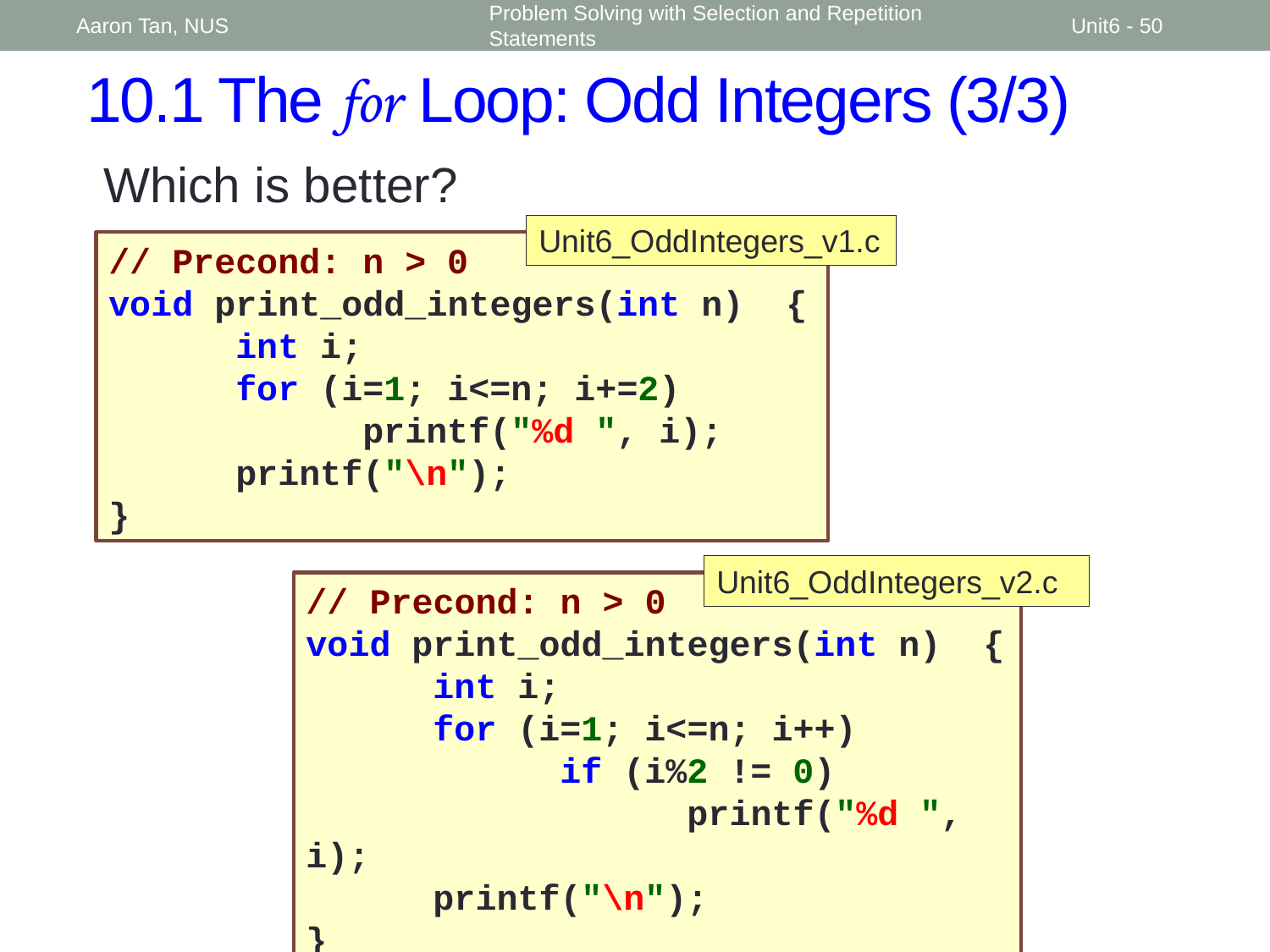

Aaron Tan, NUS
Problem Solving with Selection and Repetition Statements
Unit6 - 50
10.1 The for Loop: Odd Integers (3/3)
Which is better?
Unit6_OddIntegers_v1.c
// Precond: n > 0
void print_odd_integers(int n)  {
	int i;
	for (i=1; i<=n; i+=2)
		printf("%d ", i);
	printf("\n");
}
Unit6_OddIntegers_v2.c
// Precond: n > 0
void print_odd_integers(int n)  {
	int i;
	for (i=1; i<=n; i++)
		if (i%2 != 0)
			printf("%d ", i);
	printf("\n");
}